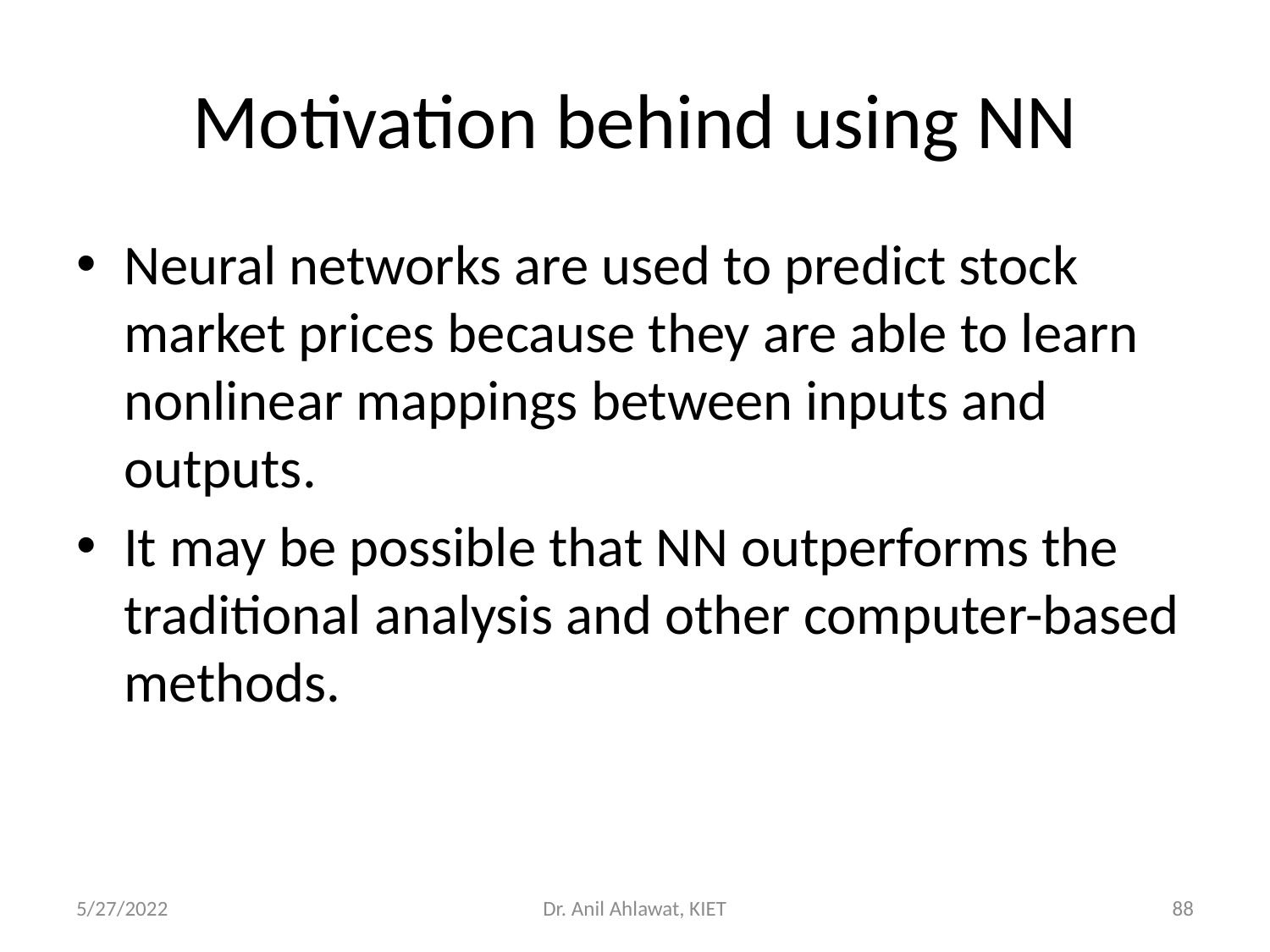

# Motivation behind using NN
Neural networks are used to predict stock market prices because they are able to learn nonlinear mappings between inputs and outputs.
It may be possible that NN outperforms the traditional analysis and other computer-based methods.
5/27/2022
Dr. Anil Ahlawat, KIET
88